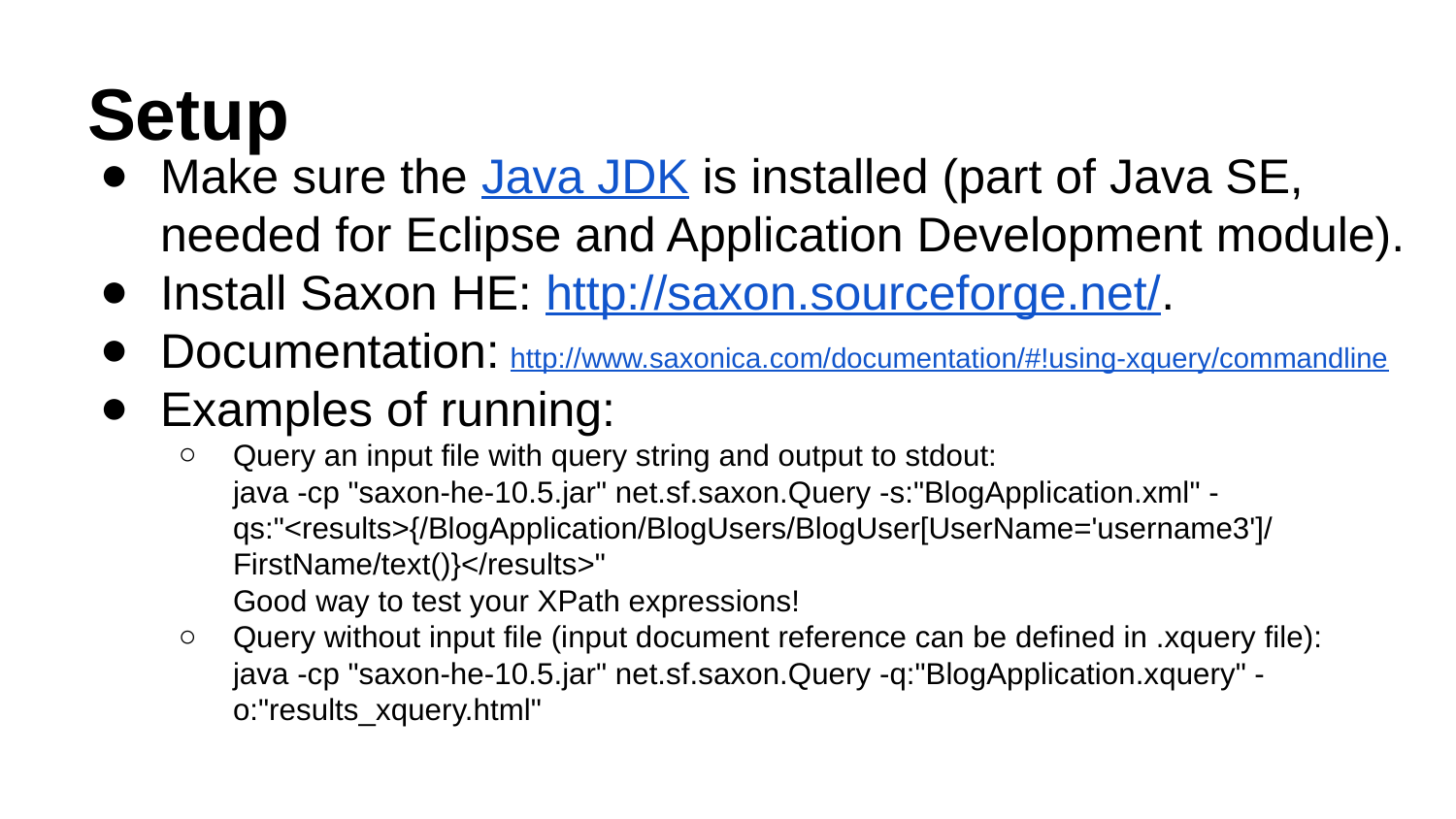

# Setup
Make sure the Java JDK is installed (part of Java SE, needed for Eclipse and Application Development module).
Install Saxon HE: http://saxon.sourceforge.net/.
Documentation: http://www.saxonica.com/documentation/#!using-xquery/commandline
Examples of running:
Query an input file with query string and output to stdout:
java -cp "saxon-he-10.5.jar" net.sf.saxon.Query -s:"BlogApplication.xml" -qs:"<results>{/BlogApplication/BlogUsers/BlogUser[UserName='username3']/FirstName/text()}</results>"
Good way to test your XPath expressions!
Query without input file (input document reference can be defined in .xquery file):
java -cp "saxon-he-10.5.jar" net.sf.saxon.Query -q:"BlogApplication.xquery" -o:"results_xquery.html"